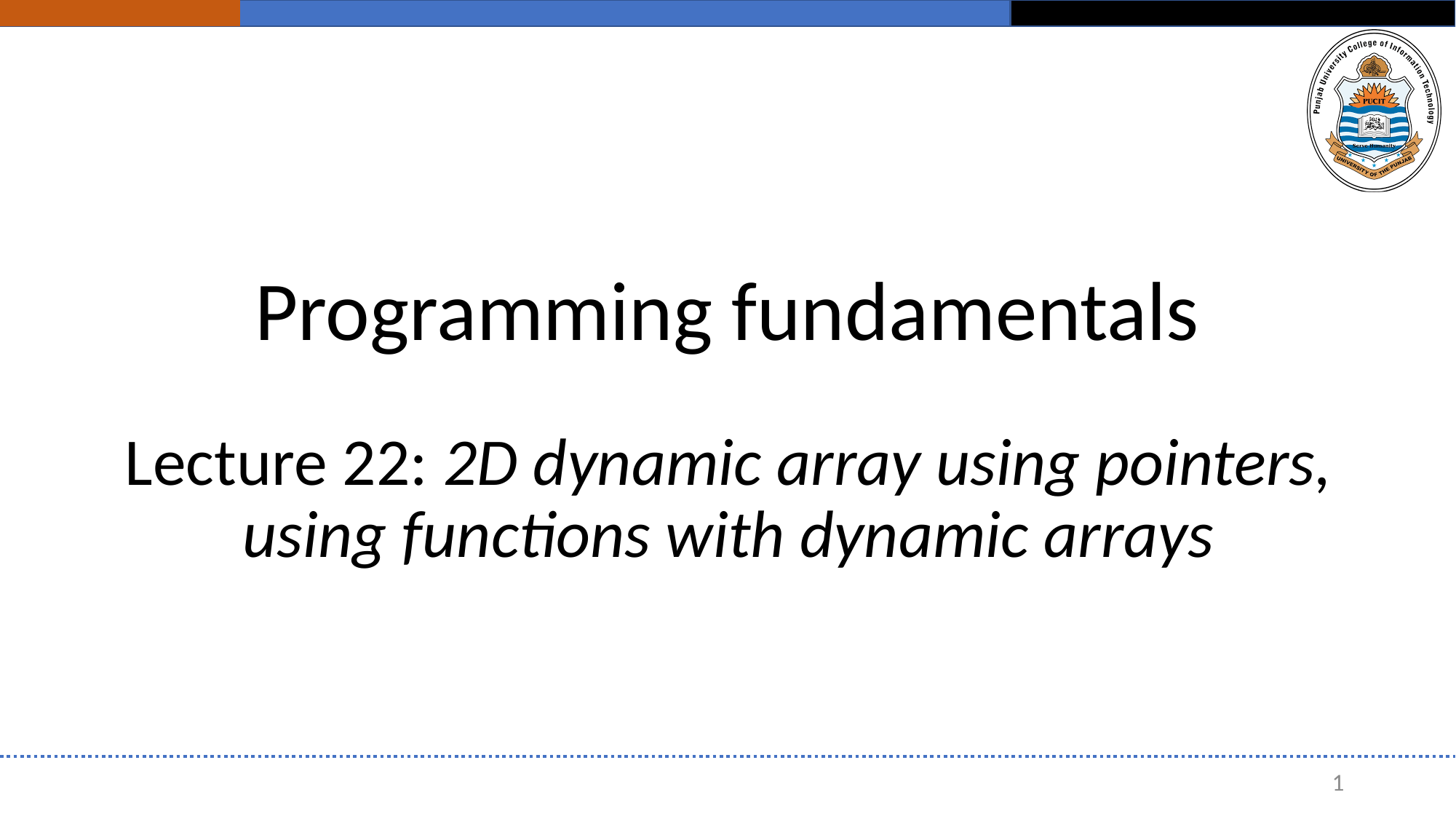

# Programming fundamentals
Lecture 22: 2D dynamic array using pointers, using functions with dynamic arrays
1